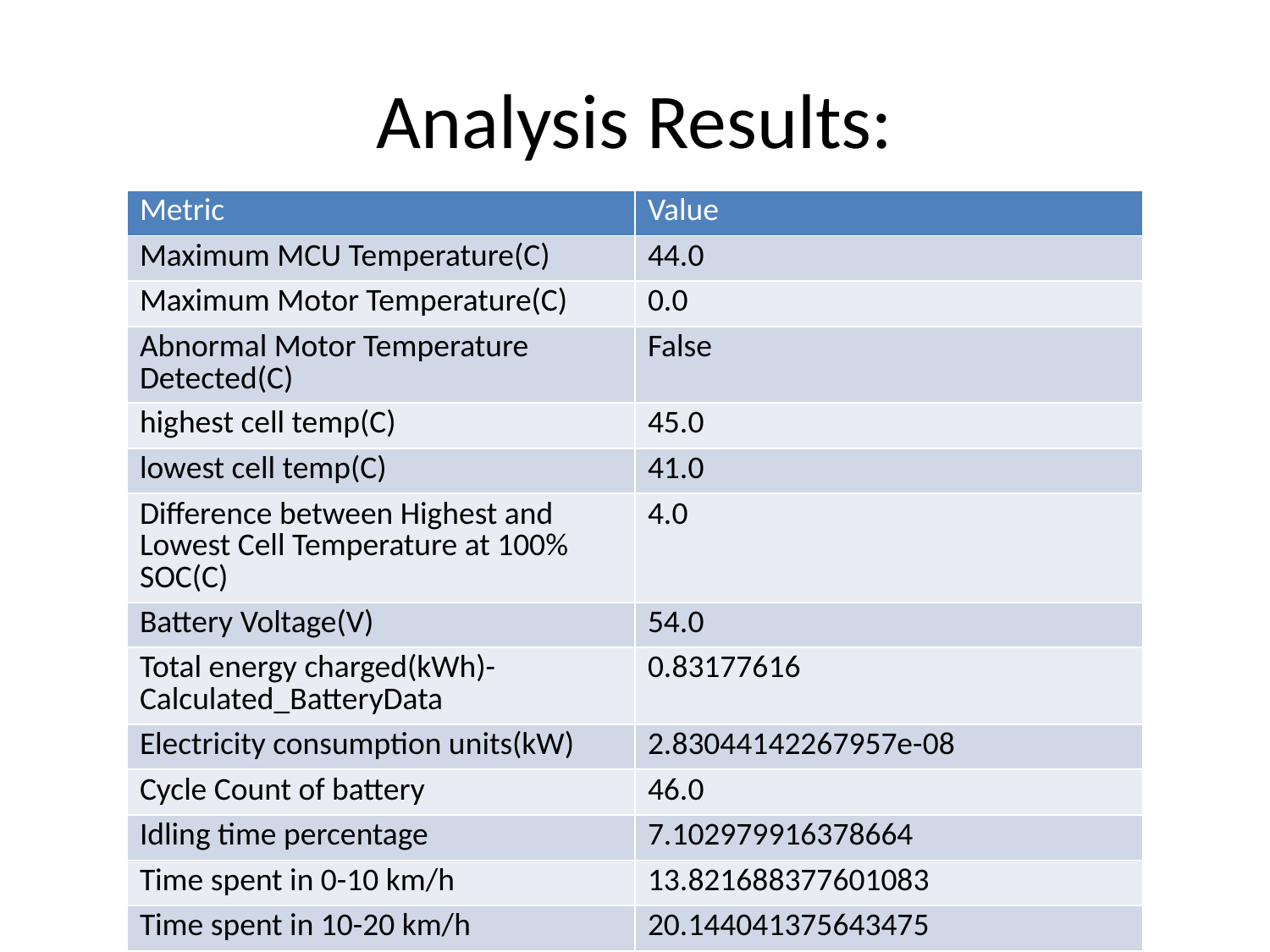

# Analysis Results:
| Metric | Value |
| --- | --- |
| Maximum MCU Temperature(C) | 44.0 |
| Maximum Motor Temperature(C) | 0.0 |
| Abnormal Motor Temperature Detected(C) | False |
| highest cell temp(C) | 45.0 |
| lowest cell temp(C) | 41.0 |
| Difference between Highest and Lowest Cell Temperature at 100% SOC(C) | 4.0 |
| Battery Voltage(V) | 54.0 |
| Total energy charged(kWh)- Calculated\_BatteryData | 0.83177616 |
| Electricity consumption units(kW) | 2.83044142267957e-08 |
| Cycle Count of battery | 46.0 |
| Idling time percentage | 7.102979916378664 |
| Time spent in 0-10 km/h | 13.821688377601083 |
| Time spent in 10-20 km/h | 20.144041375643475 |